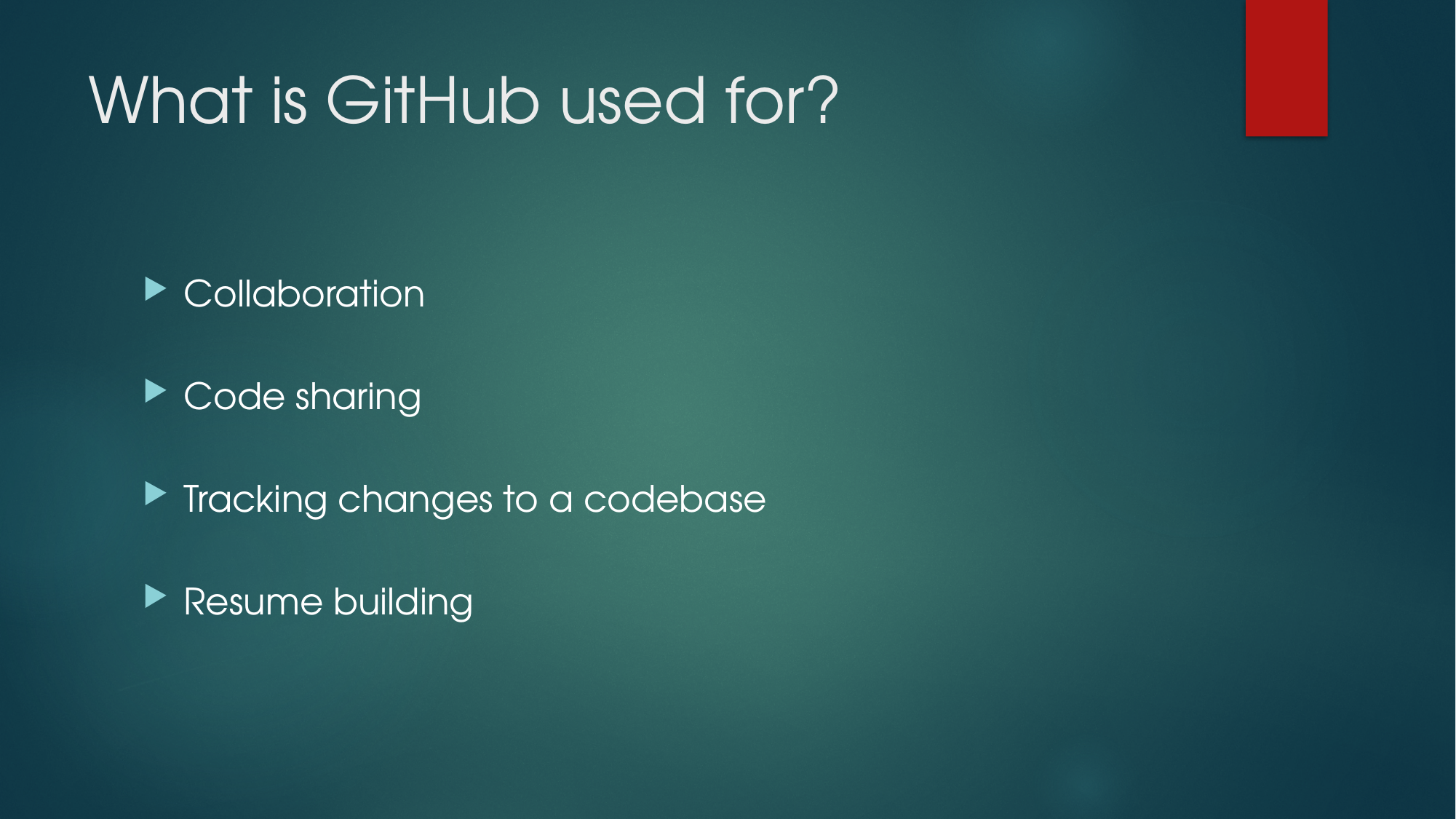

# What is GitHub used for?
Collaboration
Code sharing
Tracking changes to a codebase
Resume building